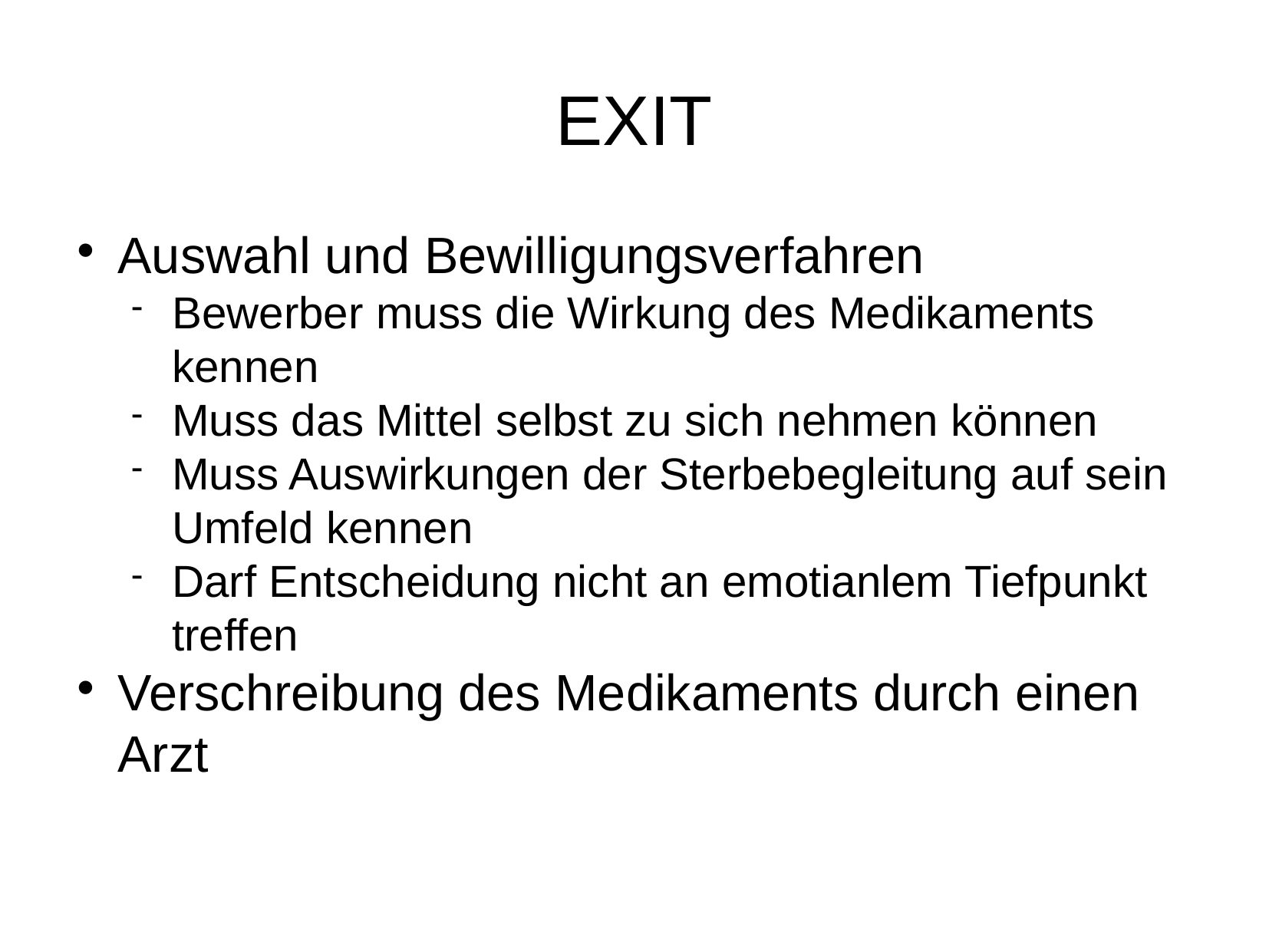

EXIT
Auswahl und Bewilligungsverfahren
Bewerber muss die Wirkung des Medikaments kennen
Muss das Mittel selbst zu sich nehmen können
Muss Auswirkungen der Sterbebegleitung auf sein Umfeld kennen
Darf Entscheidung nicht an emotianlem Tiefpunkt treffen
Verschreibung des Medikaments durch einen Arzt